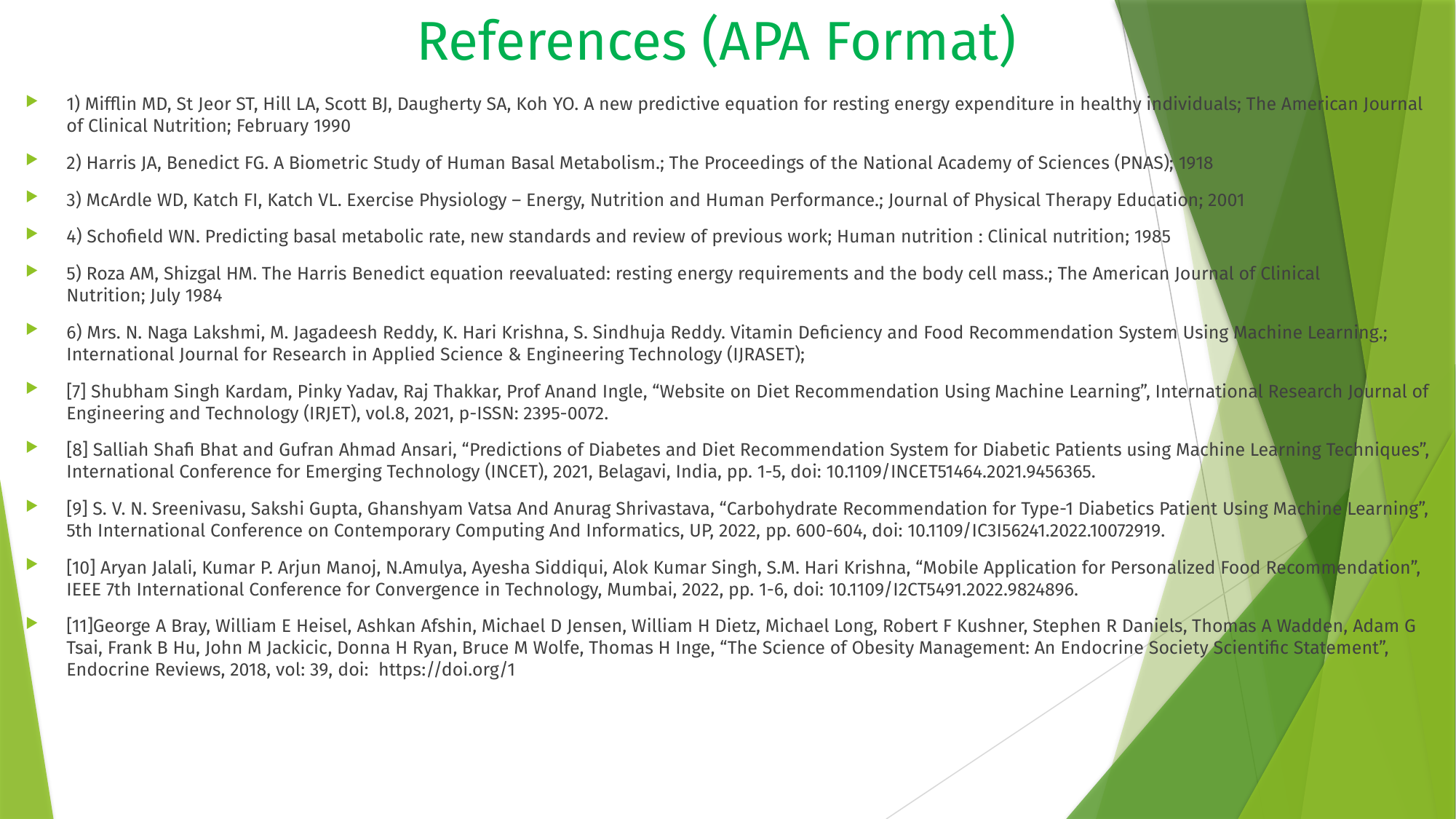

# References (APA Format)
1) Mifflin MD, St Jeor ST, Hill LA, Scott BJ, Daugherty SA, Koh YO. A new predictive equation for resting energy expenditure in healthy individuals; The American Journal of Clinical Nutrition; February 1990
2) Harris JA, Benedict FG. A Biometric Study of Human Basal Metabolism.; The Proceedings of the National Academy of Sciences (PNAS); 1918
3) McArdle WD, Katch FI, Katch VL. Exercise Physiology – Energy, Nutrition and Human Performance.; Journal of Physical Therapy Education; 2001
4) Schofield WN. Predicting basal metabolic rate, new standards and review of previous work; Human nutrition : Clinical nutrition; 1985
5) Roza AM, Shizgal HM. The Harris Benedict equation reevaluated: resting energy requirements and the body cell mass.; The American Journal of Clinical Nutrition; July 1984
6) Mrs. N. Naga Lakshmi, M. Jagadeesh Reddy, K. Hari Krishna, S. Sindhuja Reddy. Vitamin Deficiency and Food Recommendation System Using Machine Learning.; International Journal for Research in Applied Science & Engineering Technology (IJRASET);
[7] Shubham Singh Kardam, Pinky Yadav, Raj Thakkar, Prof Anand Ingle, “Website on Diet Recommendation Using Machine Learning”, International Research Journal of Engineering and Technology (IRJET), vol.8, 2021, p-ISSN: 2395-0072.
[8] Salliah Shafi Bhat and Gufran Ahmad Ansari, “Predictions of Diabetes and Diet Recommendation System for Diabetic Patients using Machine Learning Techniques”, International Conference for Emerging Technology (INCET), 2021, Belagavi, India, pp. 1-5, doi: 10.1109/INCET51464.2021.9456365.
[9] S. V. N. Sreenivasu, Sakshi Gupta, Ghanshyam Vatsa And Anurag Shrivastava, “Carbohydrate Recommendation for Type-1 Diabetics Patient Using Machine Learning”, 5th International Conference on Contemporary Computing And Informatics, UP, 2022, pp. 600-604, doi: 10.1109/IC3I56241.2022.10072919.
[10] Aryan Jalali, Kumar P. Arjun Manoj, N.Amulya, Ayesha Siddiqui, Alok Kumar Singh, S.M. Hari Krishna, “Mobile Application for Personalized Food Recommendation”, IEEE 7th International Conference for Convergence in Technology, Mumbai, 2022, pp. 1-6, doi: 10.1109/I2CT5491.2022.9824896.
[11]George A Bray, William E Heisel, Ashkan Afshin, Michael D Jensen, William H Dietz, Michael Long, Robert F Kushner, Stephen R Daniels, Thomas A Wadden, Adam G Tsai, Frank B Hu, John M Jackicic, Donna H Ryan, Bruce M Wolfe, Thomas H Inge, “The Science of Obesity Management: An Endocrine Society Scientific Statement”, Endocrine Reviews, 2018, vol: 39, doi:  https://doi.org/1